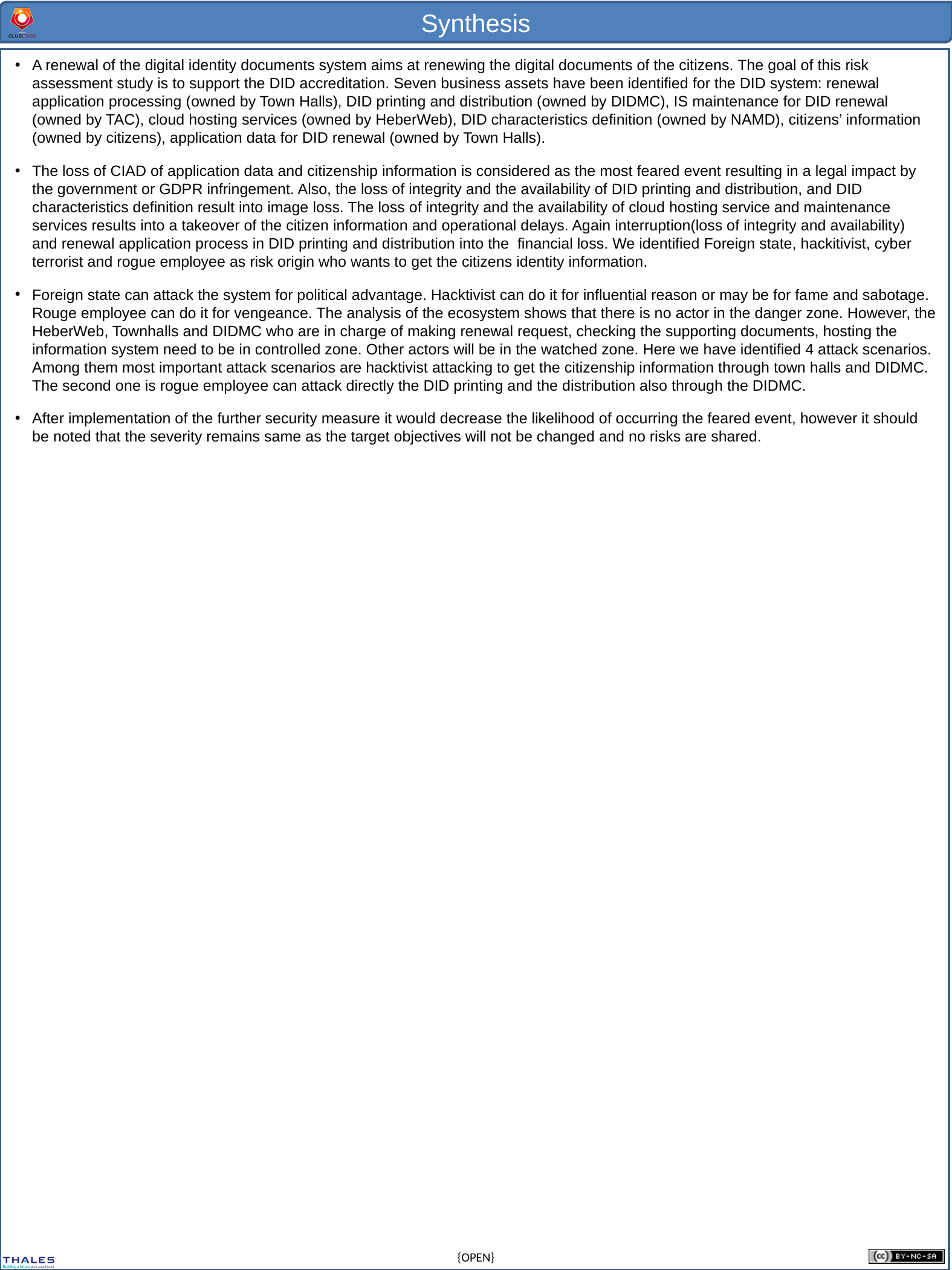

A renewal of the digital identity documents system aims at renewing the digital documents of the citizens. The goal of this risk assessment study is to support the DID accreditation. Seven business assets have been identified for the DID system: renewal application processing (owned by Town Halls), DID printing and distribution (owned by DIDMC), IS maintenance for DID renewal (owned by TAC), cloud hosting services (owned by HeberWeb), DID characteristics definition (owned by NAMD), citizens’ information (owned by citizens), application data for DID renewal (owned by Town Halls).
The loss of CIAD of application data and citizenship information is considered as the most feared event resulting in a legal impact by the government or GDPR infringement. Also, the loss of integrity and the availability of DID printing and distribution, and DID characteristics definition result into image loss. The loss of integrity and the availability of cloud hosting service and maintenance services results into a takeover of the citizen information and operational delays. Again interruption(loss of integrity and availability)  and renewal application process in DID printing and distribution into the  financial loss. We identified Foreign state, hackitivist, cyber terrorist and rogue employee as risk origin who wants to get the citizens identity information.
Foreign state can attack the system for political advantage. Hacktivist can do it for influential reason or may be for fame and sabotage. Rouge employee can do it for vengeance. The analysis of the ecosystem shows that there is no actor in the danger zone. However, the HeberWeb, Townhalls and DIDMC who are in charge of making renewal request, checking the supporting documents, hosting the information system need to be in controlled zone. Other actors will be in the watched zone. Here we have identified 4 attack scenarios. Among them most important attack scenarios are hacktivist attacking to get the citizenship information through town halls and DIDMC. The second one is rogue employee can attack directly the DID printing and the distribution also through the DIDMC.
After implementation of the further security measure it would decrease the likelihood of occurring the feared event, however it should be noted that the severity remains same as the target objectives will not be changed and no risks are shared.